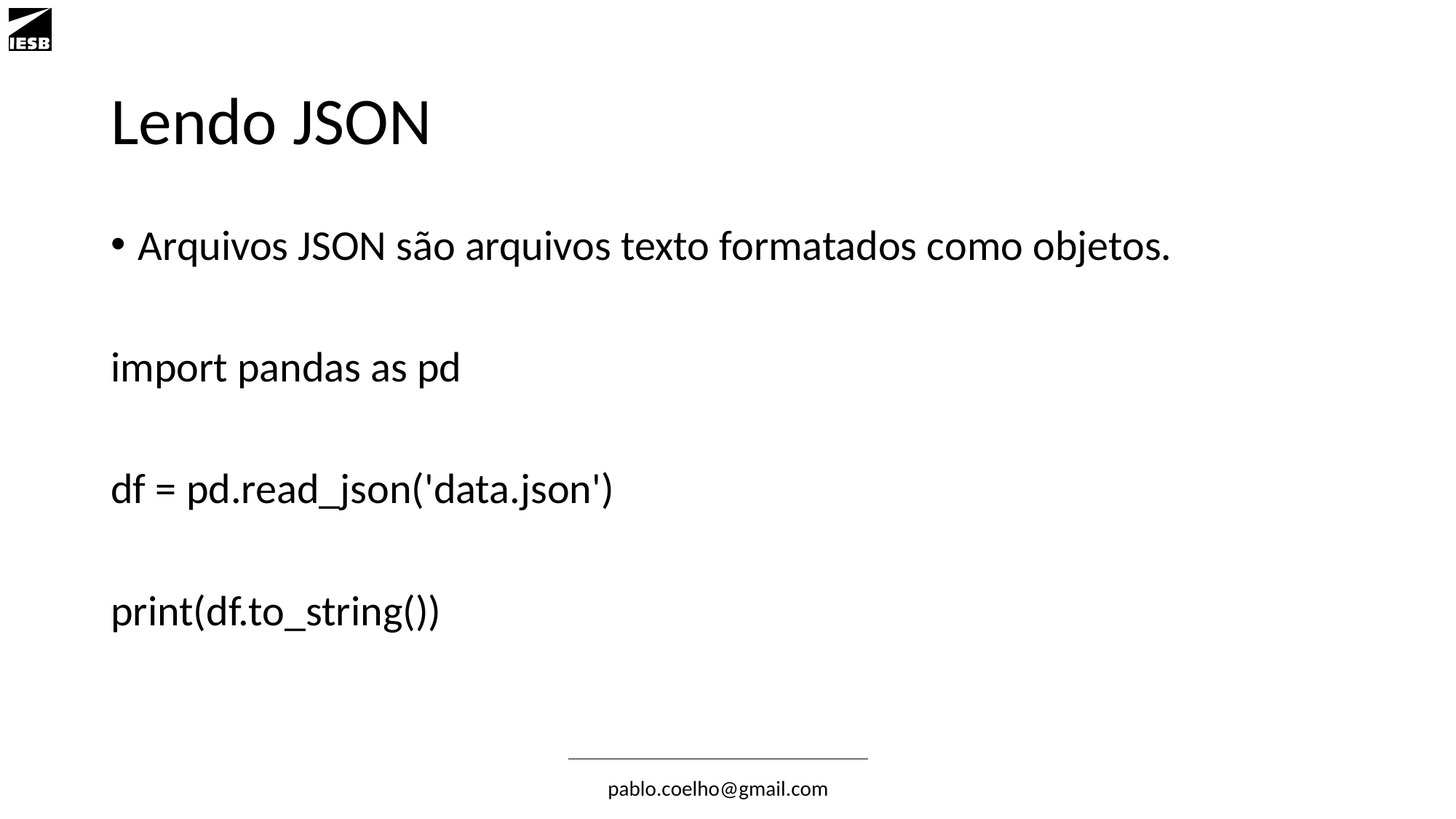

# Lendo JSON
Arquivos JSON são arquivos texto formatados como objetos.

import pandas as pd

df = pd.read_json('data.json')

print(df.to_string())